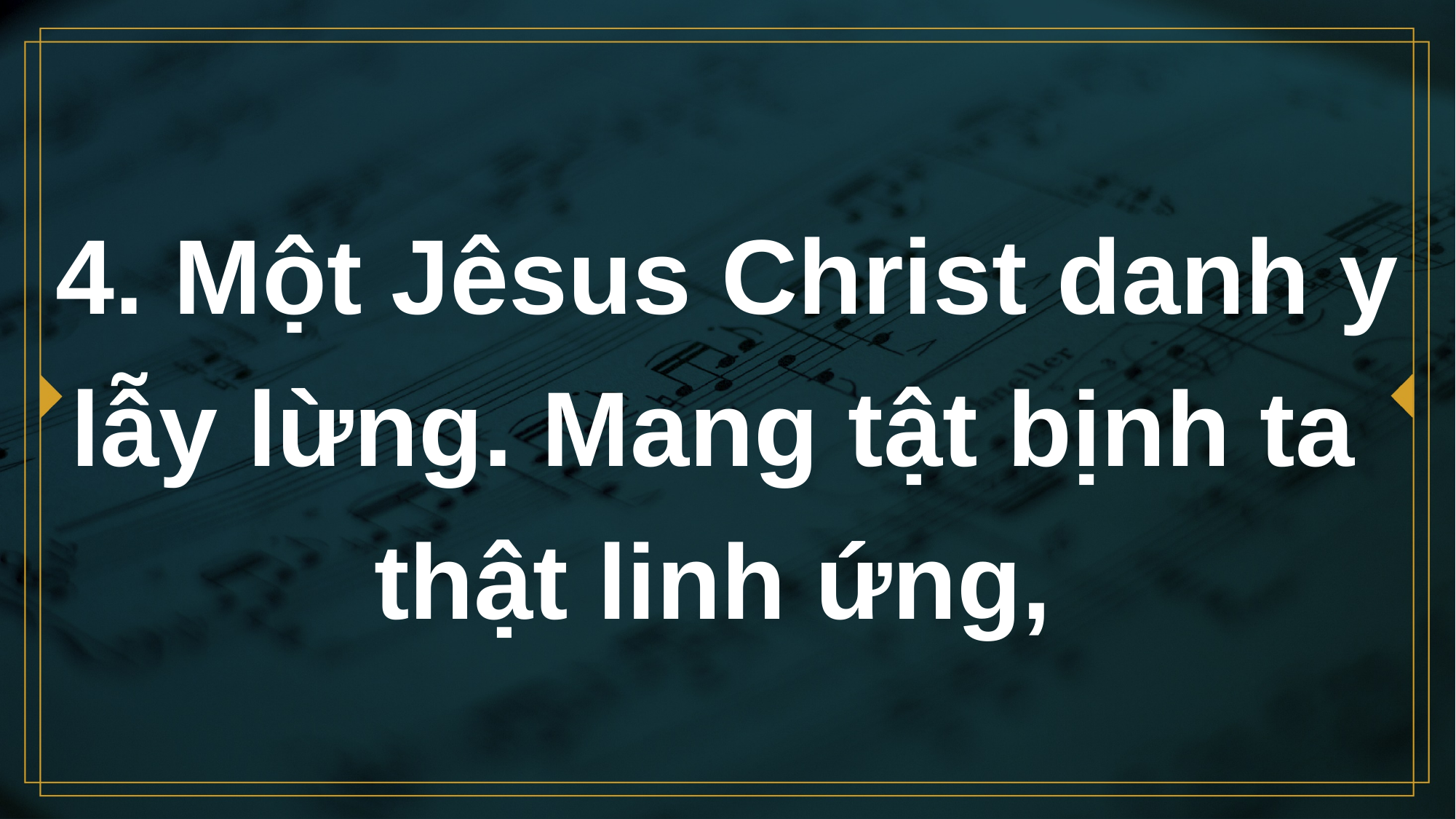

# 4. Một Jêsus Christ danh y lẫy lừng. Mang tật bịnh ta thật linh ứng,